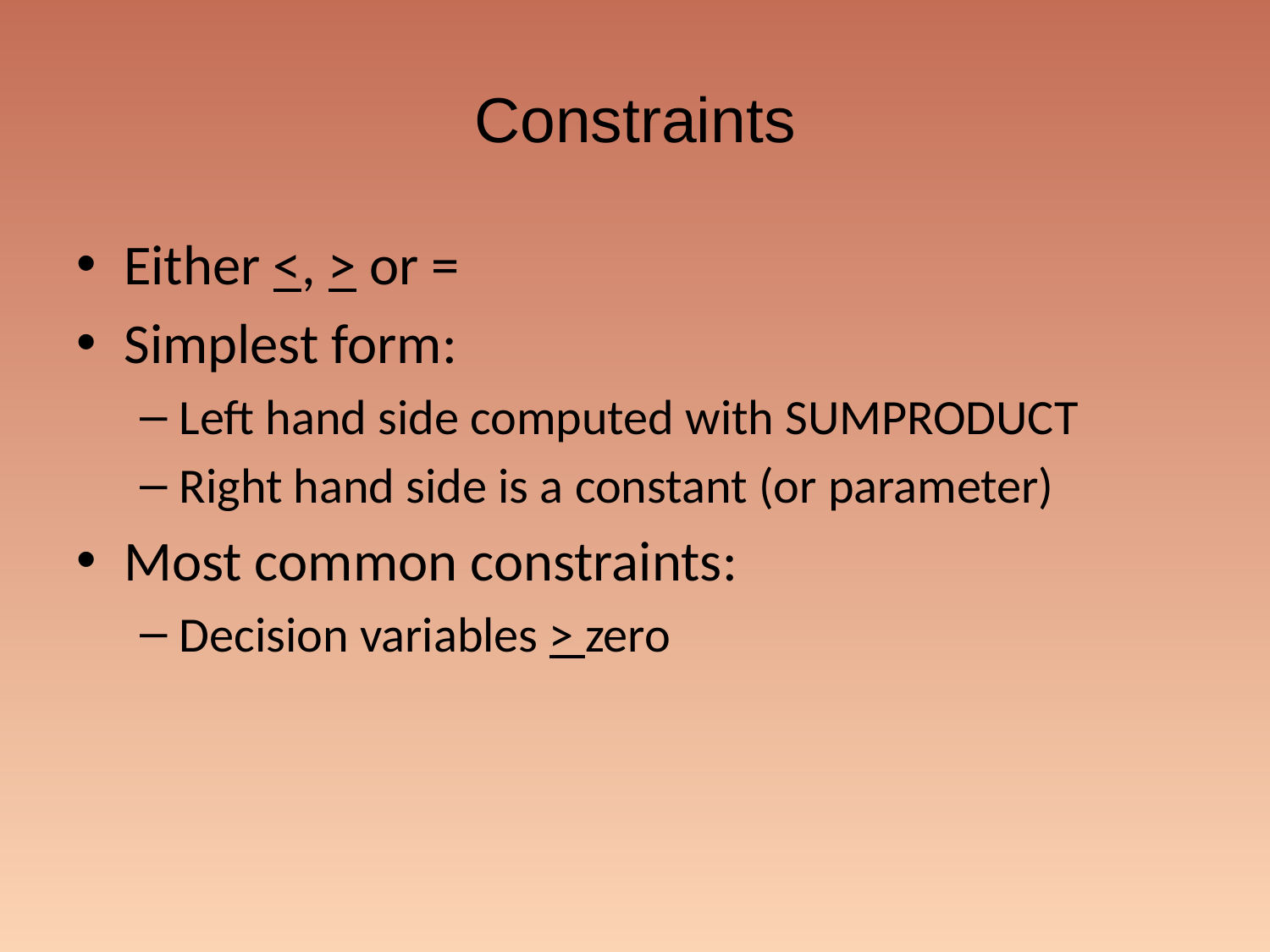

# Constraints
Either <, > or =
Simplest form:
Left hand side computed with SUMPRODUCT
Right hand side is a constant (or parameter)
Most common constraints:
Decision variables > zero